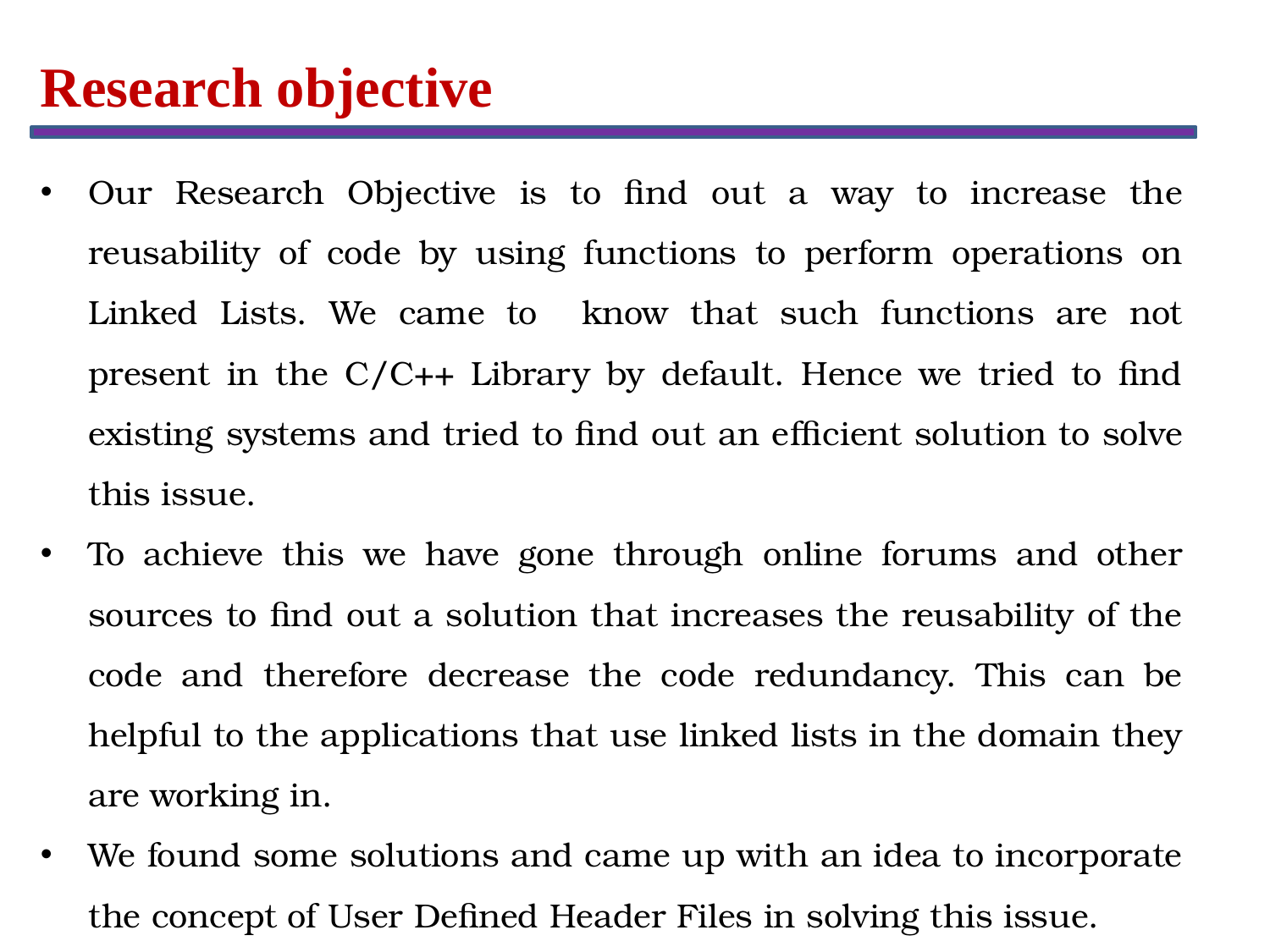

Research objective

Our Research Objective is to find out a way to increase the reusability of code by using functions to perform operations on Linked Lists. We came to  know that such functions are not present in the C/C++ Library by default. Hence we tried to find existing systems and tried to find out an efficient solution to solve this issue.
To achieve this we have gone through online forums and other sources to find out a solution that increases the reusability of the code and therefore decrease the code redundancy. This can be helpful to the applications that use linked lists in the domain they are working in.
We found some solutions and came up with an idea to incorporate the concept of User Defined Header Files in solving this issue.